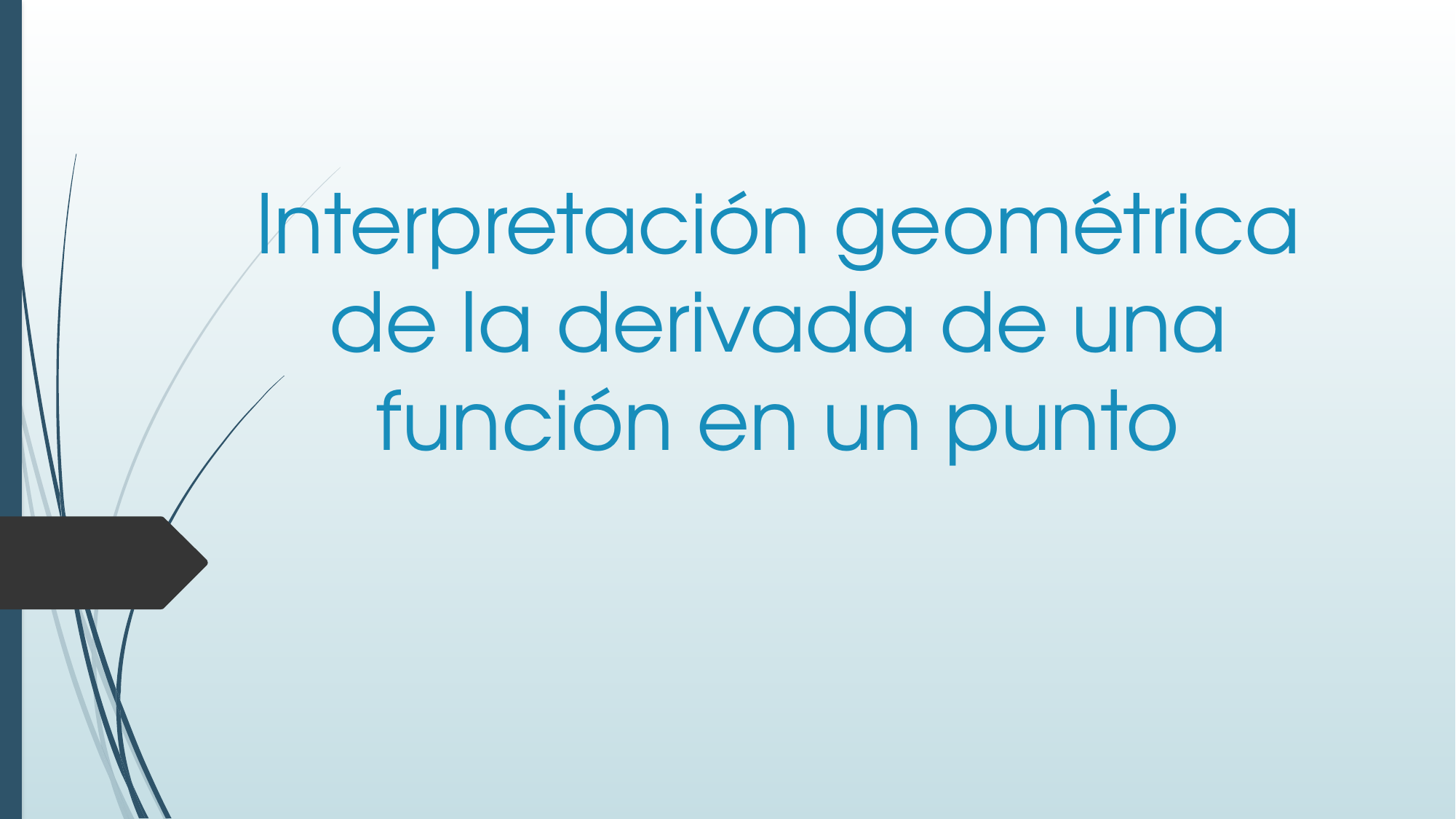

# Interpretación geométrica de la derivada de una función en un punto